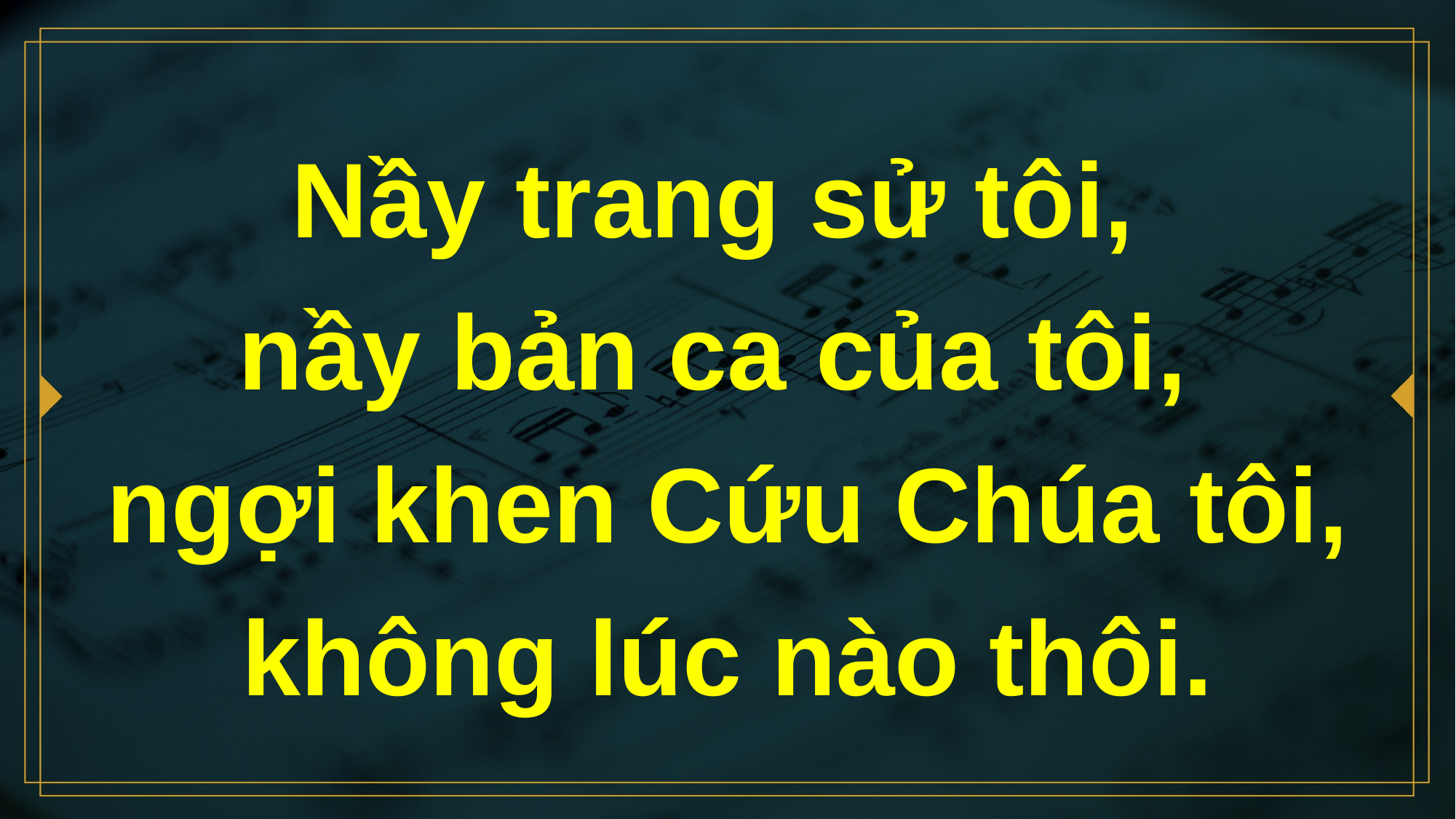

# Nầy trang sử tôi, nầy bản ca của tôi, ngợi khen Cứu Chúa tôi, không lúc nào thôi.